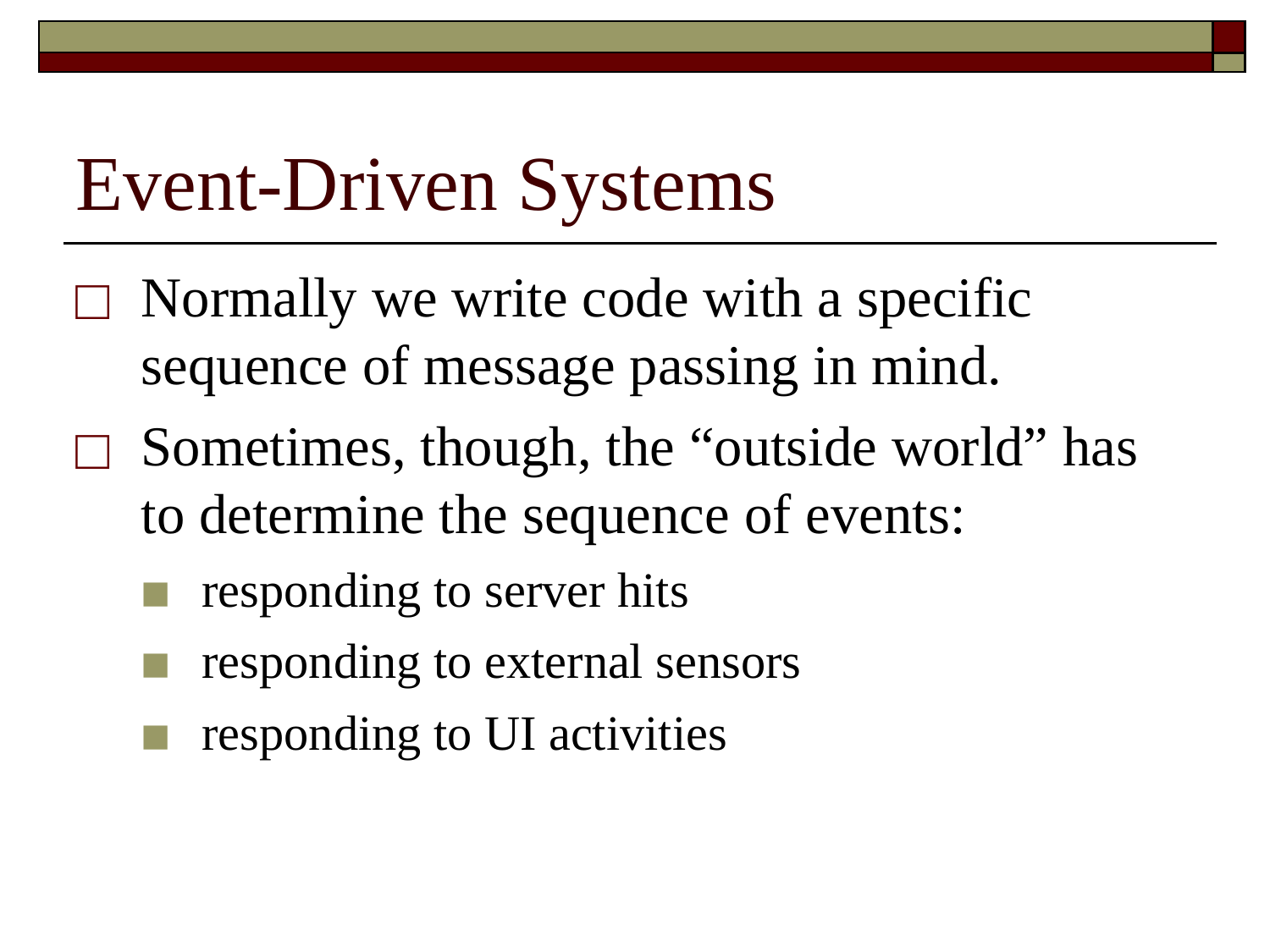

# Event-Driven Systems
Normally we write code with a specific sequence of message passing in mind.
Sometimes, though, the “outside world” has to determine the sequence of events:
responding to server hits
responding to external sensors
responding to UI activities